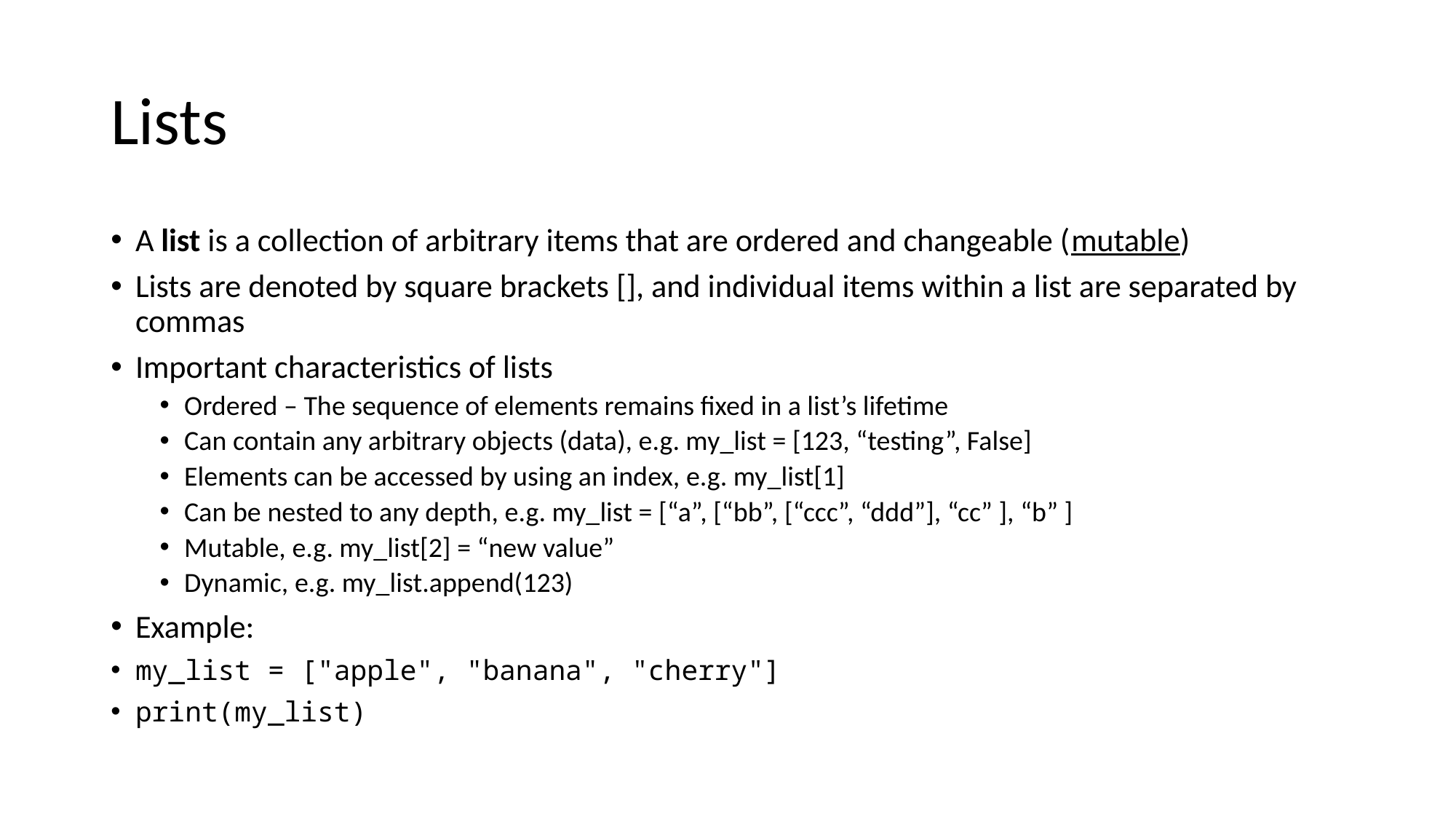

# Lists
A list is a collection of arbitrary items that are ordered and changeable (mutable)
Lists are denoted by square brackets [], and individual items within a list are separated by commas
Important characteristics of lists
Ordered – The sequence of elements remains fixed in a list’s lifetime
Can contain any arbitrary objects (data), e.g. my_list = [123, “testing”, False]
Elements can be accessed by using an index, e.g. my_list[1]
Can be nested to any depth, e.g. my_list = [“a”, [“bb”, [“ccc”, “ddd”], “cc” ], “b” ]
Mutable, e.g. my_list[2] = “new value”
Dynamic, e.g. my_list.append(123)
Example:
my_list = ["apple", "banana", "cherry"]
print(my_list)